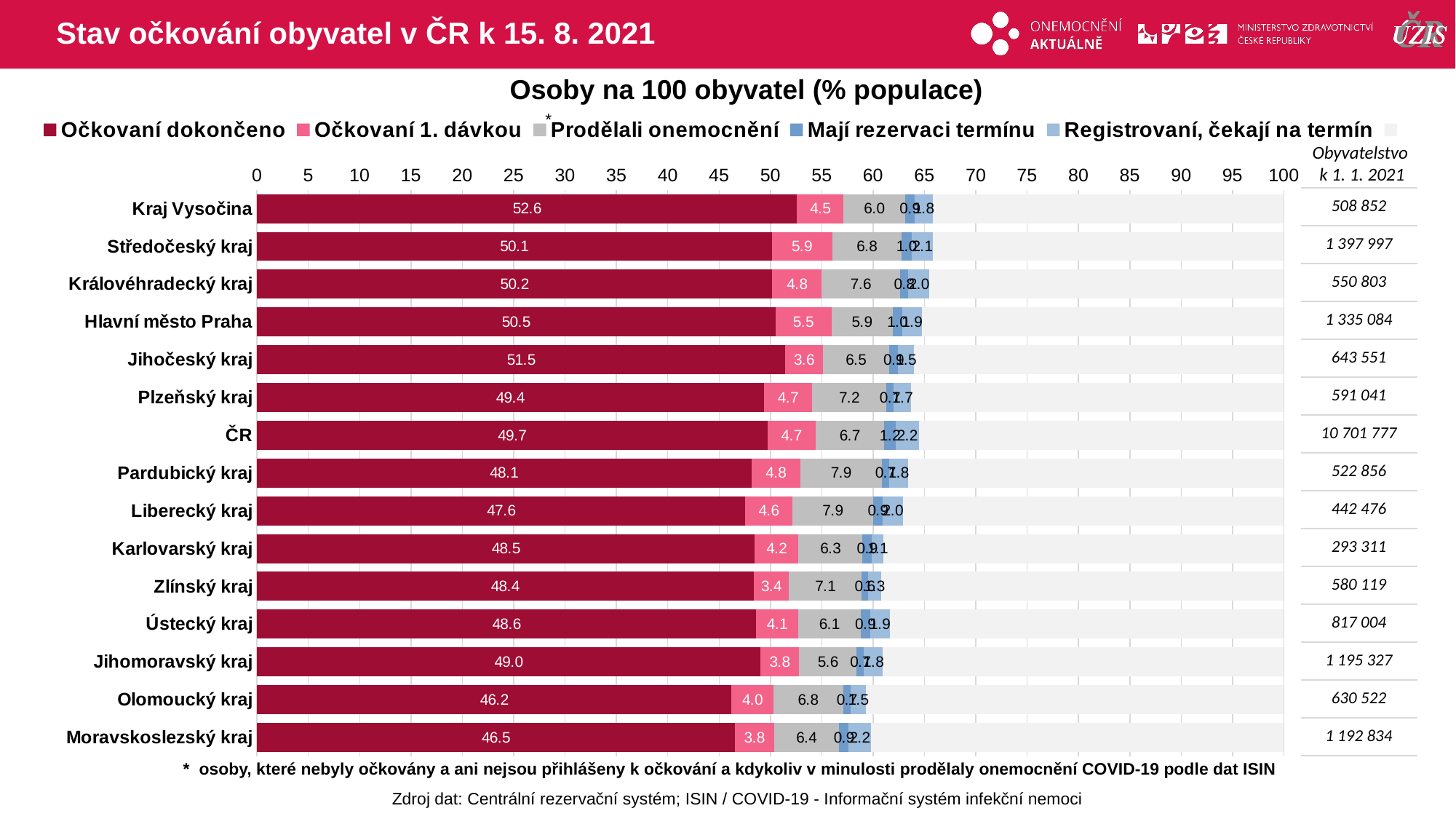

# Stav očkování obyvatel v ČR k 15. 8. 2021
Osoby na 100 obyvatel (% populace)

### Chart

| Category | Očkovaní dokončeno | Očkovaní 1. dávkou | Prodělali onemocnění | Mají rezervaci termínu | Registrovaní, čekají na termín |   |
|---|---|---|---|---|---|---|
| Kraj Vysočina | 52.5999701 | 4.5060253 | 6.0044964 | 0.928168 | 1.79816528 | 34.1631751 |
| Středočeský kraj | 50.1287199 | 5.8904275 | 6.7533049 | 0.97468 | 2.08319474 | 34.1696728 |
| Královéhradecký kraj | 50.1876351 | 4.8068003 | 7.6134298 | 0.829516 | 2.03085314 | 34.5317654 |
| Hlavní město Praha | 50.4783969 | 5.4631019 | 5.9460678 | 0.969078 | 1.87561232 | 35.2677435 |
| Jihočeský kraj | 51.4672497 | 3.6183612 | 6.4782744 | 0.882292 | 1.51223446 | 36.041588 |
| Plzeňský kraj | 49.3513986 | 4.7152397 | 7.2084678 | 0.711964 | 1.73676615 | 36.2761636 |
| ČR | 49.7025868 | 4.6916694 | 6.6564179 | 1.164255 | 2.2397215 | 35.5453492 |
| Pardubický kraj | 48.139832 | 4.7890815 | 7.9067659 | 0.73022 | 1.82956684 | 36.6045336 |
| Liberecký kraj | 47.5675517 | 4.5548233 | 7.8917275 | 0.915078 | 1.95400428 | 37.1168154 |
| Karlovarský kraj | 48.4905101 | 4.2231624 | 6.2578628 | 0.90075 | 1.13565465 | 38.9920596 |
| Zlínský kraj | 48.360595 | 3.4463619 | 7.0952684 | 0.584535 | 1.30783512 | 39.2054044 |
| Ústecký kraj | 48.5982933 | 4.1029175 | 6.0834463 | 0.909543 | 1.93560864 | 38.3701916 |
| Jihomoravský kraj | 49.0131152 | 3.7677556 | 5.6270795 | 0.689602 | 1.84543644 | 39.0570112 |
| Olomoucký kraj | 46.220116 | 4.0477573 | 6.8061067 | 0.735422 | 1.5074811 | 40.6831165 |
| Moravskoslezský kraj | 46.5314537 | 3.8042175 | 6.3733093 | 0.89476 | 2.19108443 | 40.2051752 |
*
Obyvatelstvo
k 1. 1. 2021
| 508 852 |
| --- |
| 1 397 997 |
| 550 803 |
| 1 335 084 |
| 643 551 |
| 591 041 |
| 10 701 777 |
| 522 856 |
| 442 476 |
| 293 311 |
| 580 119 |
| 817 004 |
| 1 195 327 |
| 630 522 |
| 1 192 834 |
*  osoby, které nebyly očkovány a ani nejsou přihlášeny k očkování a kdykoliv v minulosti prodělaly onemocnění COVID-19 podle dat ISIN
Zdroj dat: Centrální rezervační systém; ISIN / COVID-19 - Informační systém infekční nemoci